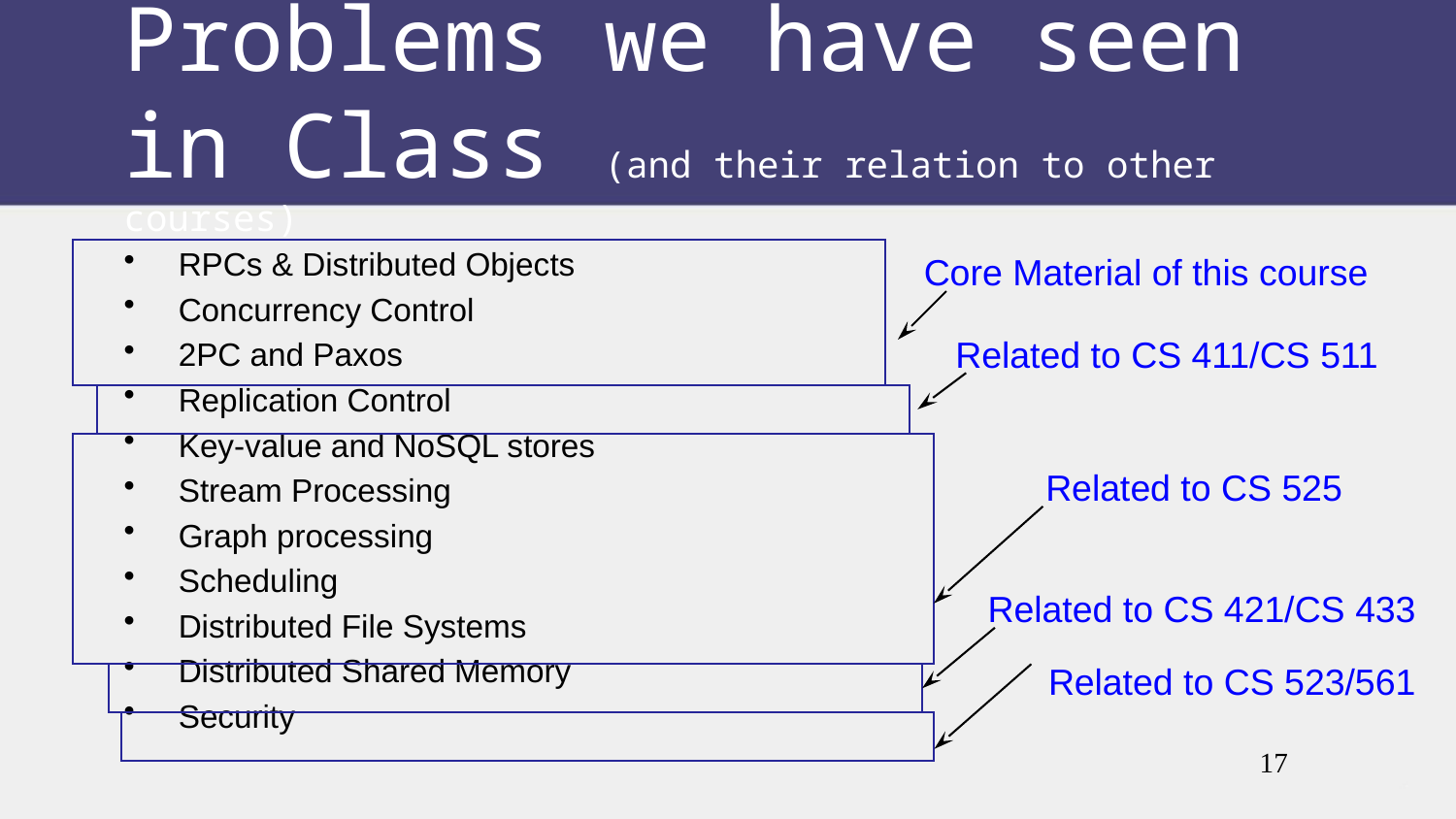

# Problems we have seen in Class (and their relation to other courses)
RPCs & Distributed Objects
Concurrency Control
2PC and Paxos
Replication Control
Key-value and NoSQL stores
Stream Processing
Graph processing
Scheduling
Distributed File Systems
Distributed Shared Memory
Security

Core Material of this course

Related to CS 411/CS 511

Related to CS 525

Related to CS 421/CS 433

Related to CS 523/561

17